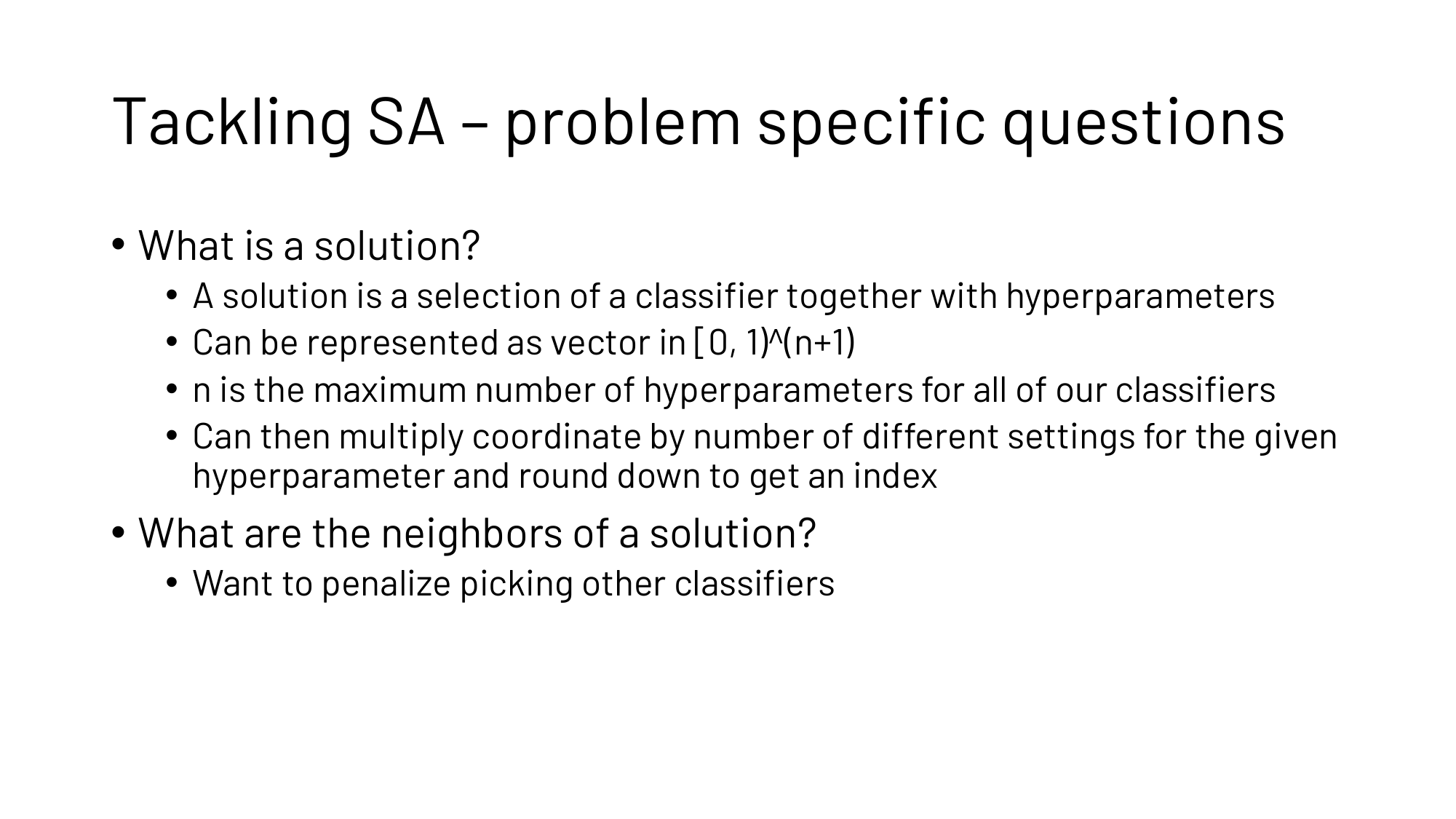

# Tackling SA – problem specific questions
What is a solution?
A solution is a selection of a classifier together with hyperparameters
Can be represented as vector in [0, 1)^(n+1)
n is the maximum number of hyperparameters for all of our classifiers
Can then multiply coordinate by number of different settings for the given hyperparameter and round down to get an index
What are the neighbors of a solution?
Want to penalize picking other classifiers